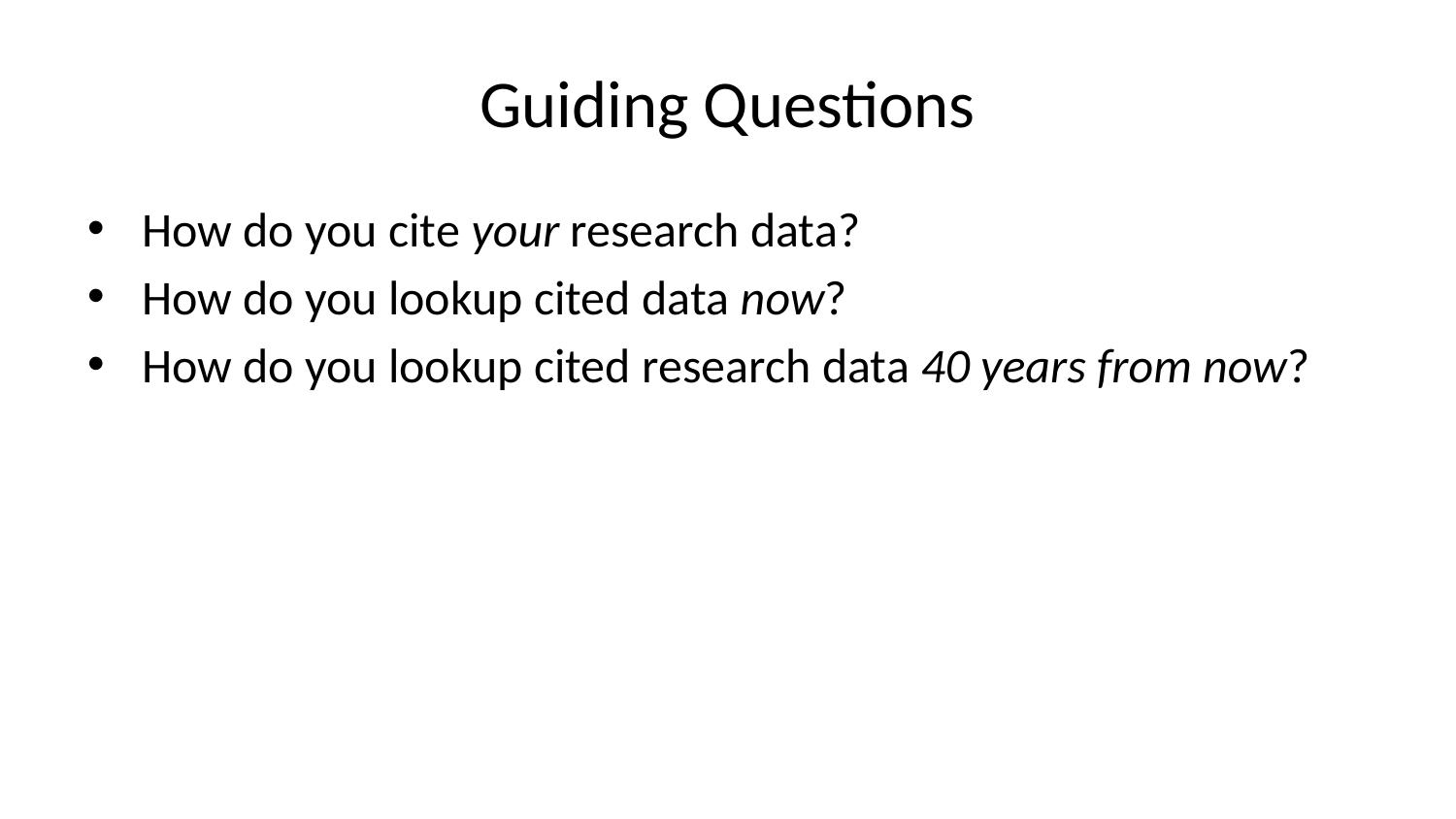

# Guiding Questions
How do you cite your research data?
How do you lookup cited data now?
How do you lookup cited research data 40 years from now?